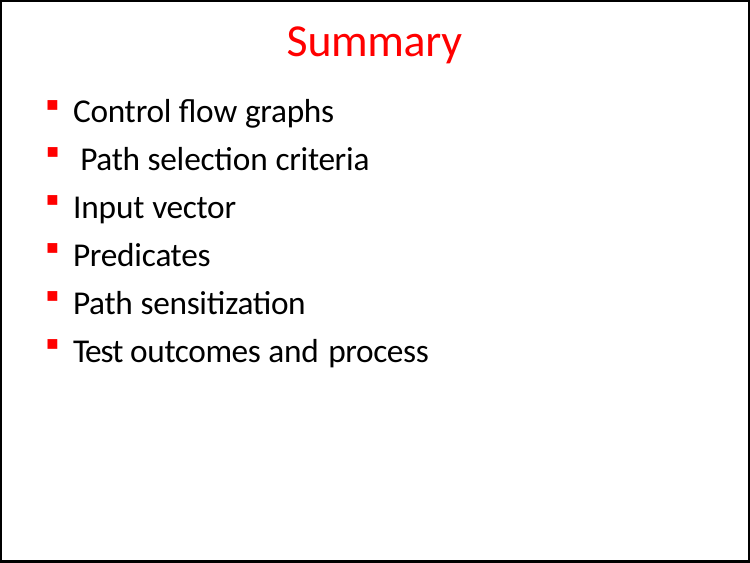

# Summary
Control flow graphs
Path selection criteria
Input vector
Predicates
Path sensitization
Test outcomes and process